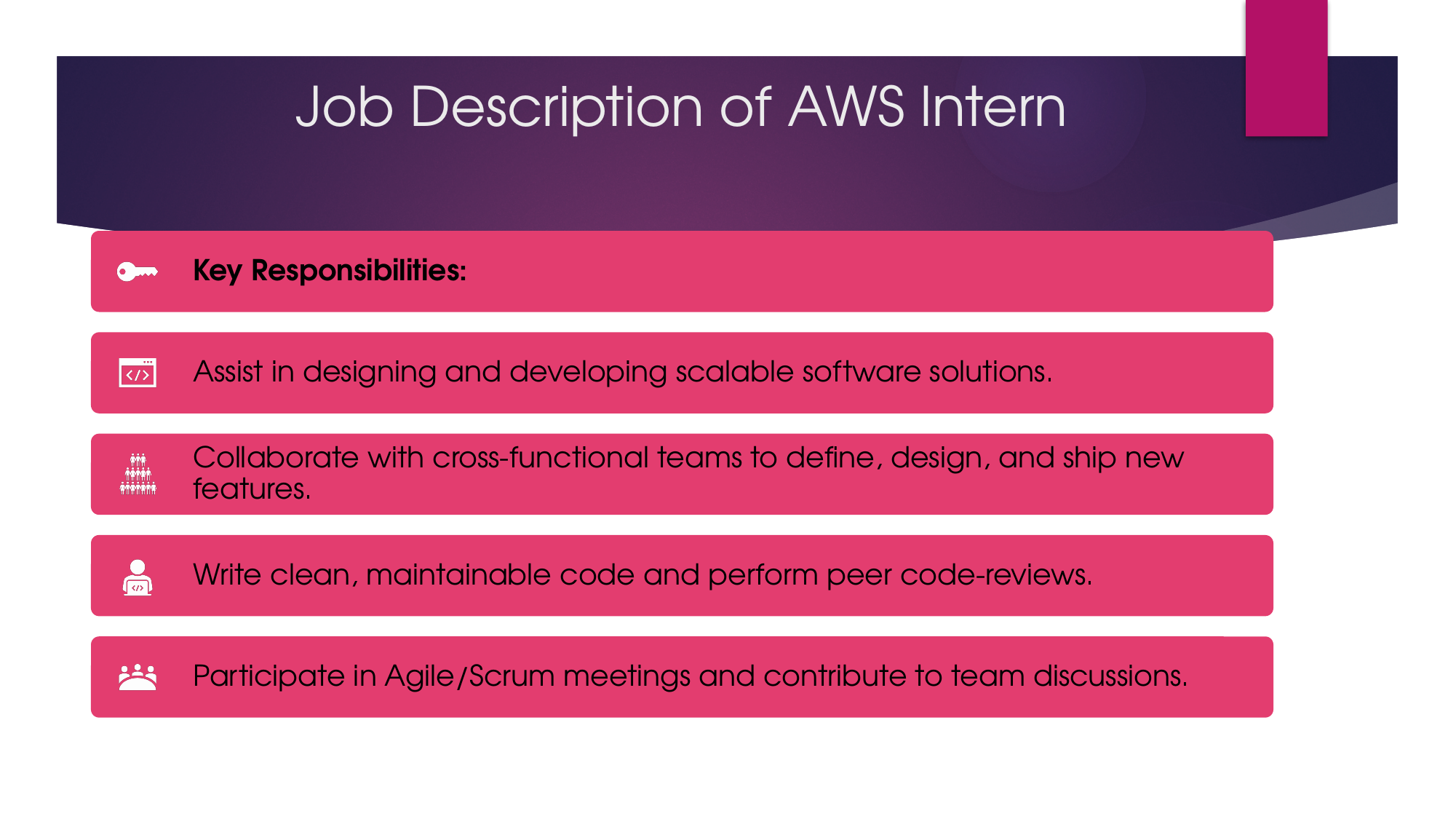

# Job Description of AWS Intern
Key Responsibilities:
Assist in designing and developing scalable software solutions.
Collaborate with cross-functional teams to define, design, and ship new features.
Write clean, maintainable code and perform peer code-reviews.
Participate in Agile/Scrum meetings and contribute to team discussions.